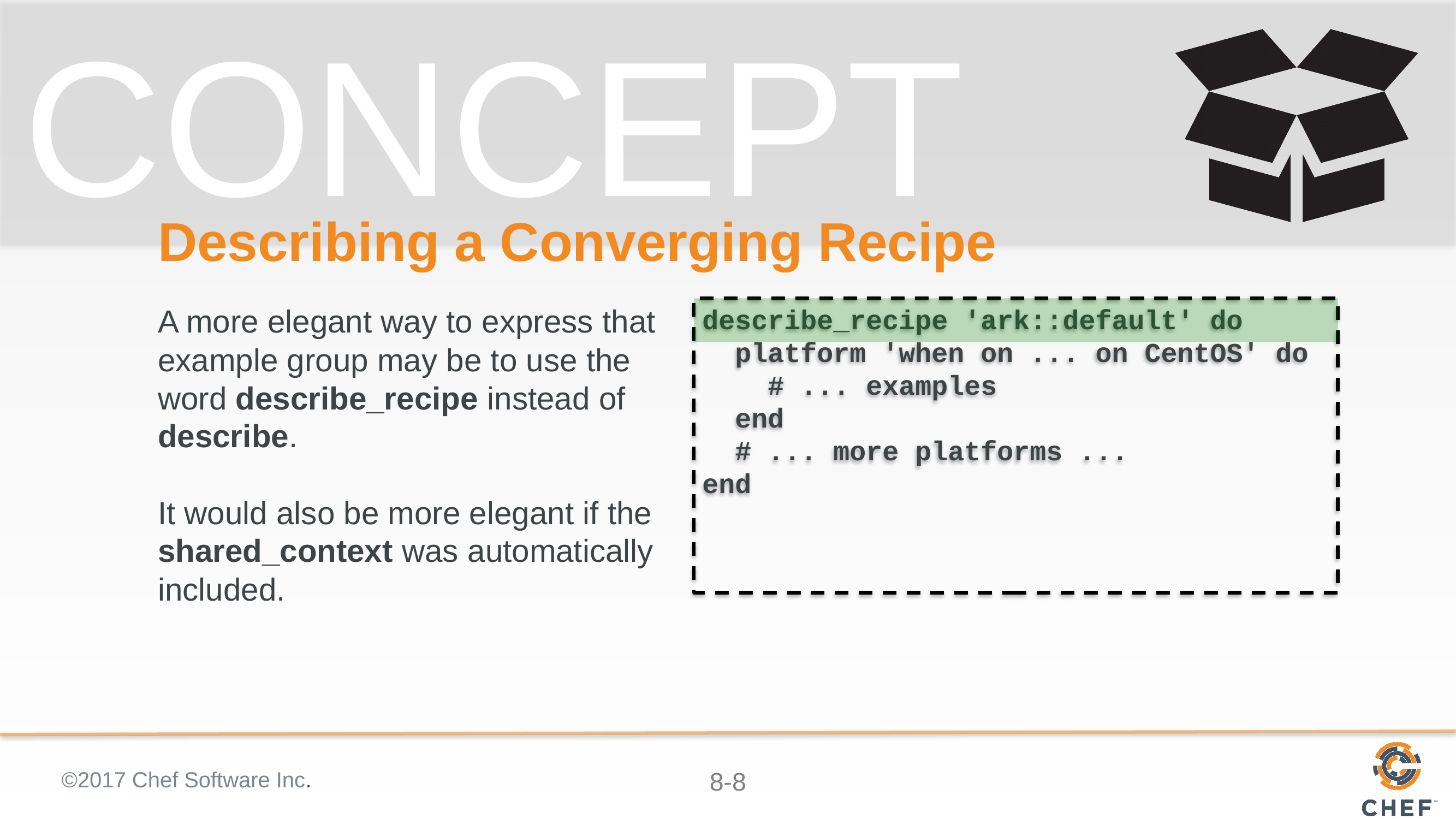

# Describing a Converging Recipe
A more elegant way to express that example group may be to use the word describe_recipe instead of describe.

It would also be more elegant if the shared_context was automatically included.
describe_recipe 'ark::default' do
  platform 'when on ... on CentOS' do
    # ... examples
  end
  # ... more platforms ...
end